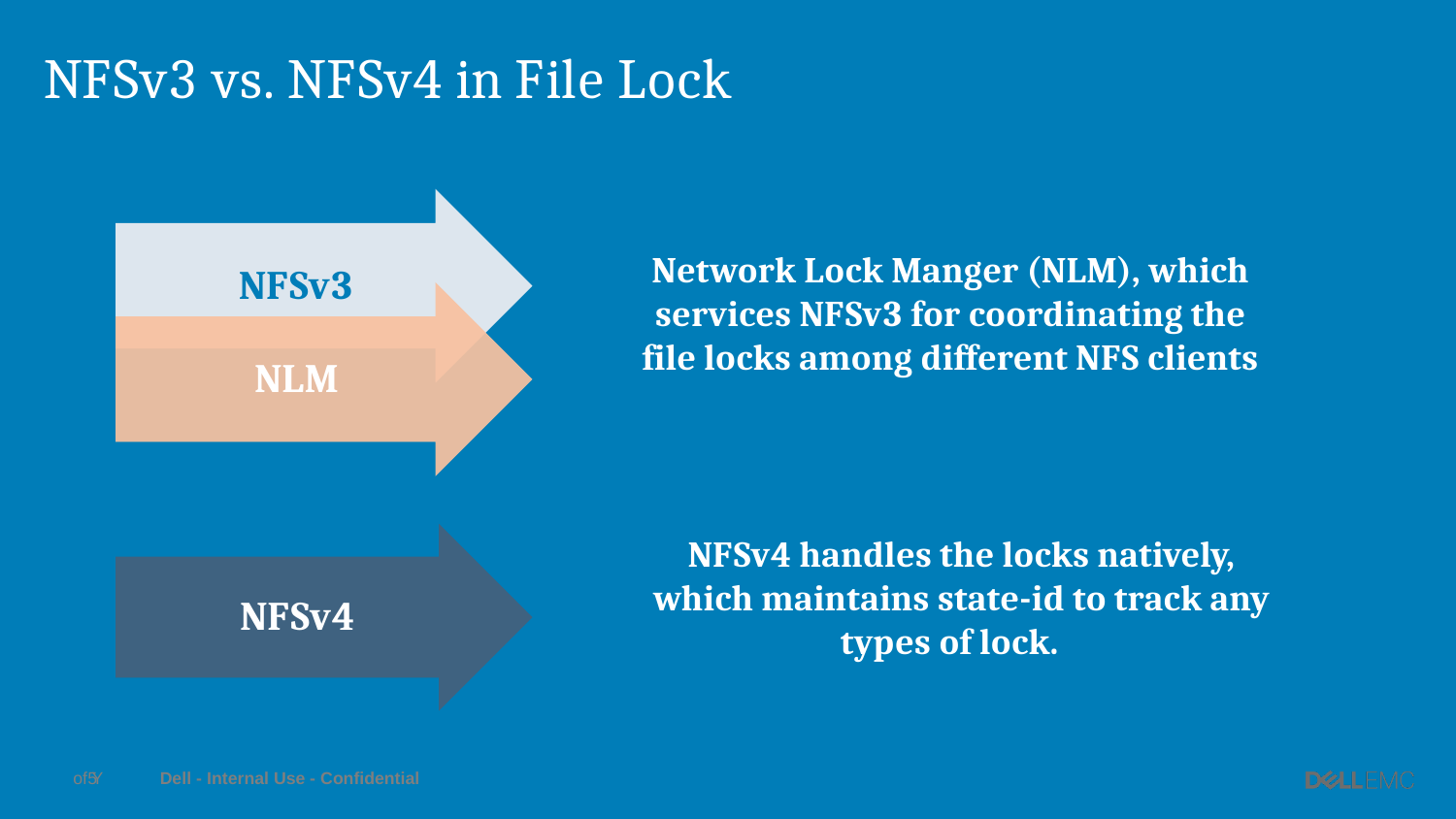

# NFSv3 vs. NFSv4 in File Lock
NFSv3
Network Lock Manger (NLM), which services NFSv3 for coordinating the file locks among different NFS clients
NLM
NFSv4 handles the locks natively, which maintains state-id to track any types of lock.
NFSv4